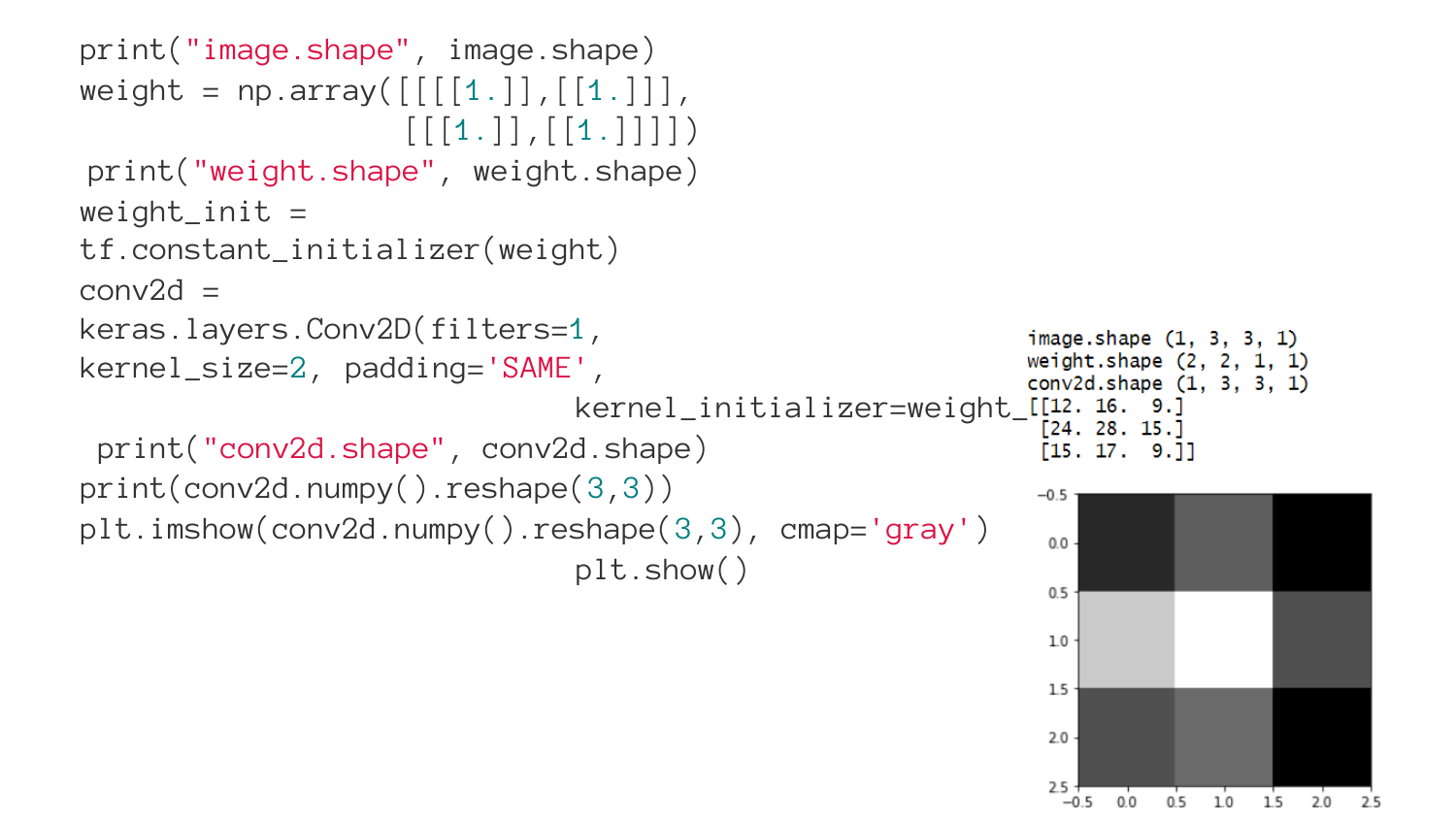

print("image.shape", image.shape)  weight = np.array([[[[1.]],[[1.]]],
[[[1.]],[[1.]]]])
print("weight.shape", weight.shape)
weight_init = tf.constant_initializer(weight)
conv2d = keras.layers.Conv2D(filters=1, kernel_size=2, padding='SAME',
kernel_initializer=weight_init)(image)  print("conv2d.shape", conv2d.shape)  print(conv2d.numpy().reshape(3,3))  plt.imshow(conv2d.numpy().reshape(3,3), cmap='gray')
plt.show()